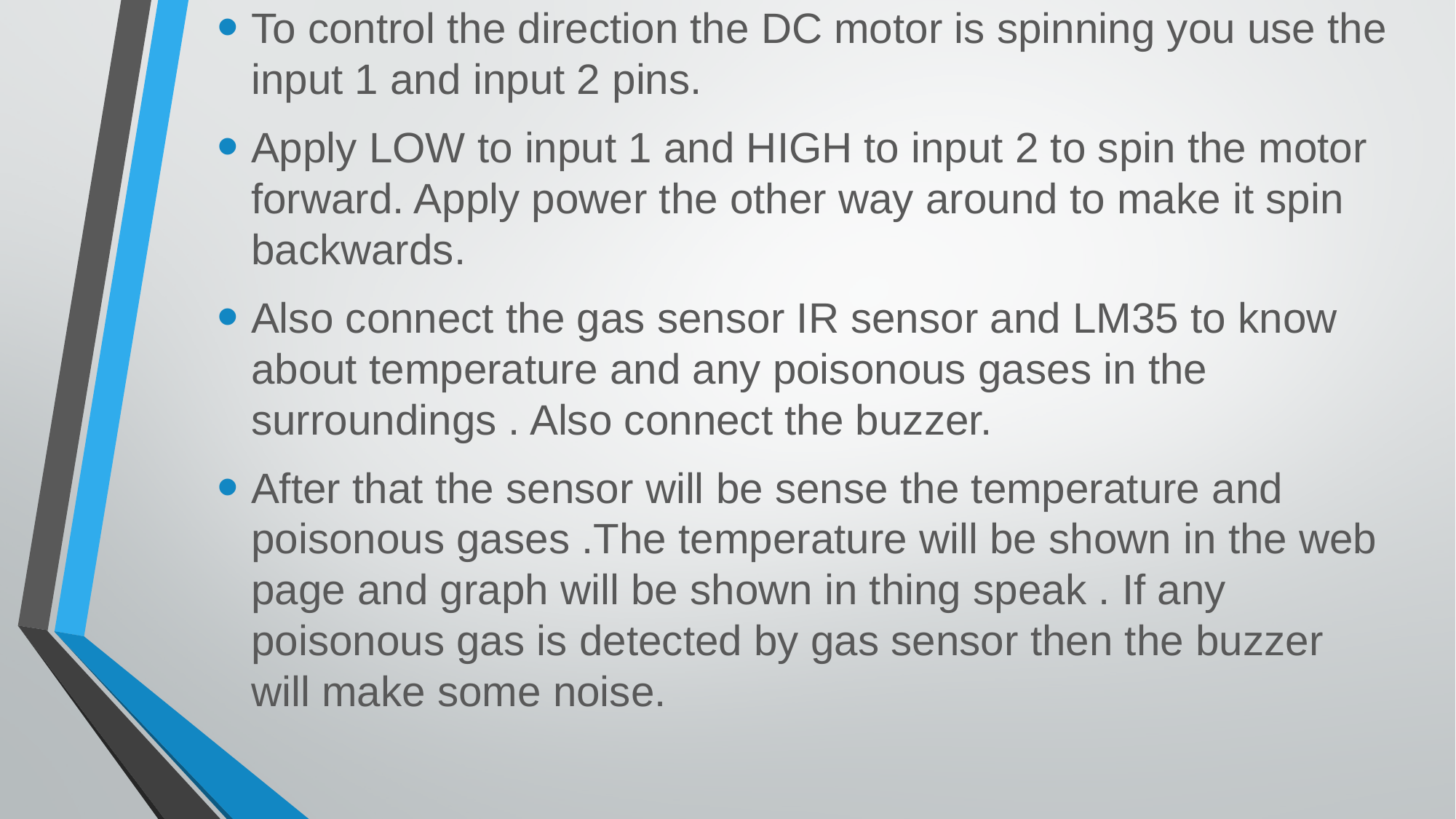

To control the direction the DC motor is spinning you use the input 1 and input 2 pins.
Apply LOW to input 1 and HIGH to input 2 to spin the motor forward. Apply power the other way around to make it spin backwards.
Also connect the gas sensor IR sensor and LM35 to know about temperature and any poisonous gases in the surroundings . Also connect the buzzer.
After that the sensor will be sense the temperature and poisonous gases .The temperature will be shown in the web page and graph will be shown in thing speak . If any poisonous gas is detected by gas sensor then the buzzer will make some noise.